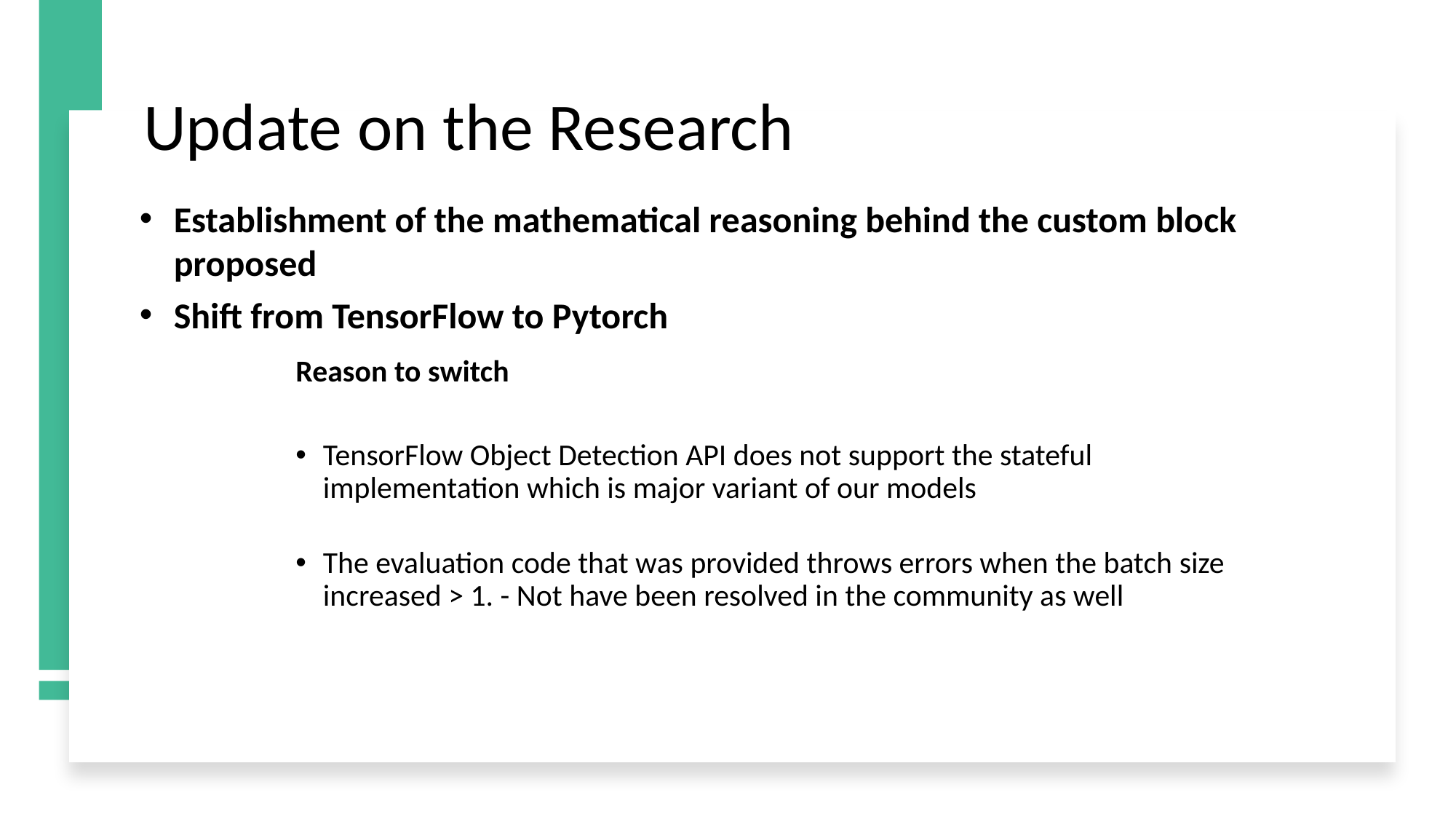

# Update on the Research

Establishment of the mathematical reasoning behind the custom block proposed
Shift from TensorFlow to Pytorch

Reason to switch

TensorFlow Object Detection API does not support the stateful implementation which is major variant of our models
The evaluation code that was provided throws errors when the batch size increased > 1. - Not have been resolved in the community as well